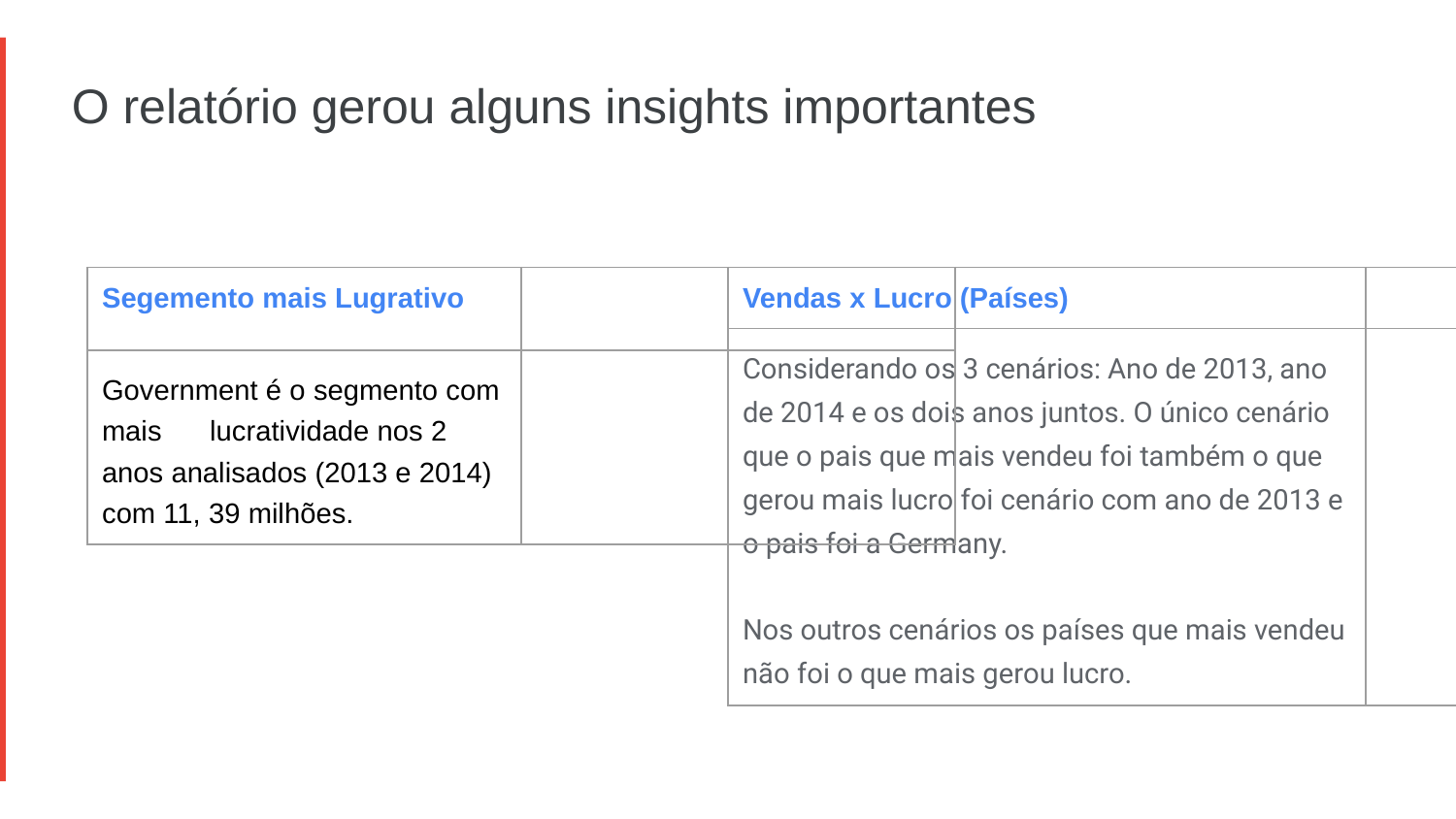

O relatório gerou alguns insights importantes
| Segemento mais Lugrativo |  |
| --- | --- |
| Government é o segmento com mais lucratividade nos 2 anos analisados (2013 e 2014) com 11, 39 milhões. |  |
| Vendas x Lucro (Países) |  |
| --- | --- |
| Considerando os 3 cenários: Ano de 2013, ano de 2014 e os dois anos juntos. O único cenário que o pais que mais vendeu foi também o que gerou mais lucro foi cenário com ano de 2013 e o pais foi a Germany. Nos outros cenários os países que mais vendeu não foi o que mais gerou lucro. |  |